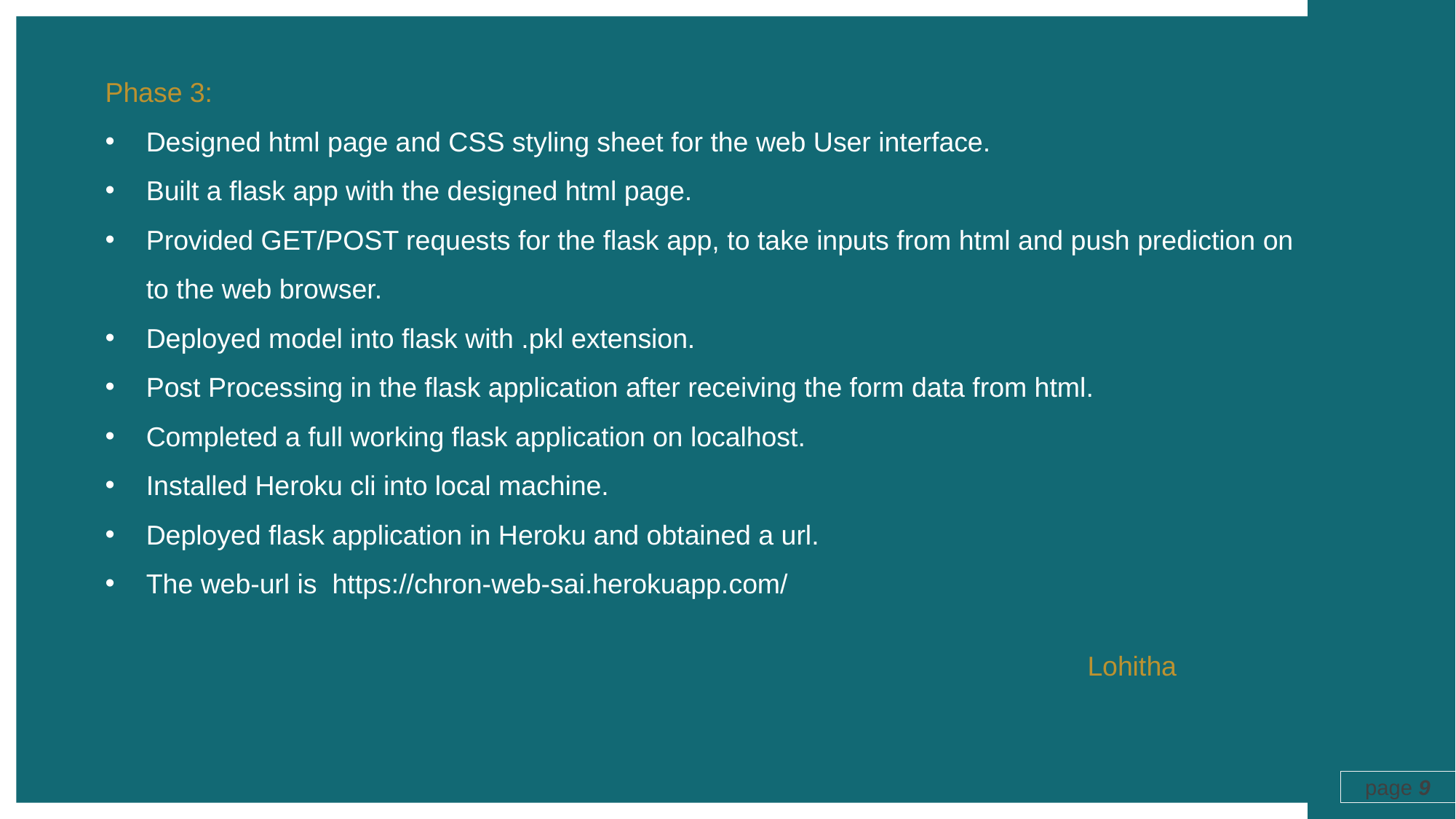

Phase 3:
Designed html page and CSS styling sheet for the web User interface.
Built a flask app with the designed html page.
Provided GET/POST requests for the flask app, to take inputs from html and push prediction on to the web browser.
Deployed model into flask with .pkl extension.
Post Processing in the flask application after receiving the form data from html.
Completed a full working flask application on localhost.
Installed Heroku cli into local machine.
Deployed flask application in Heroku and obtained a url.
The web-url is  https://chron-web-sai.herokuapp.com/
									Lohitha
page 9